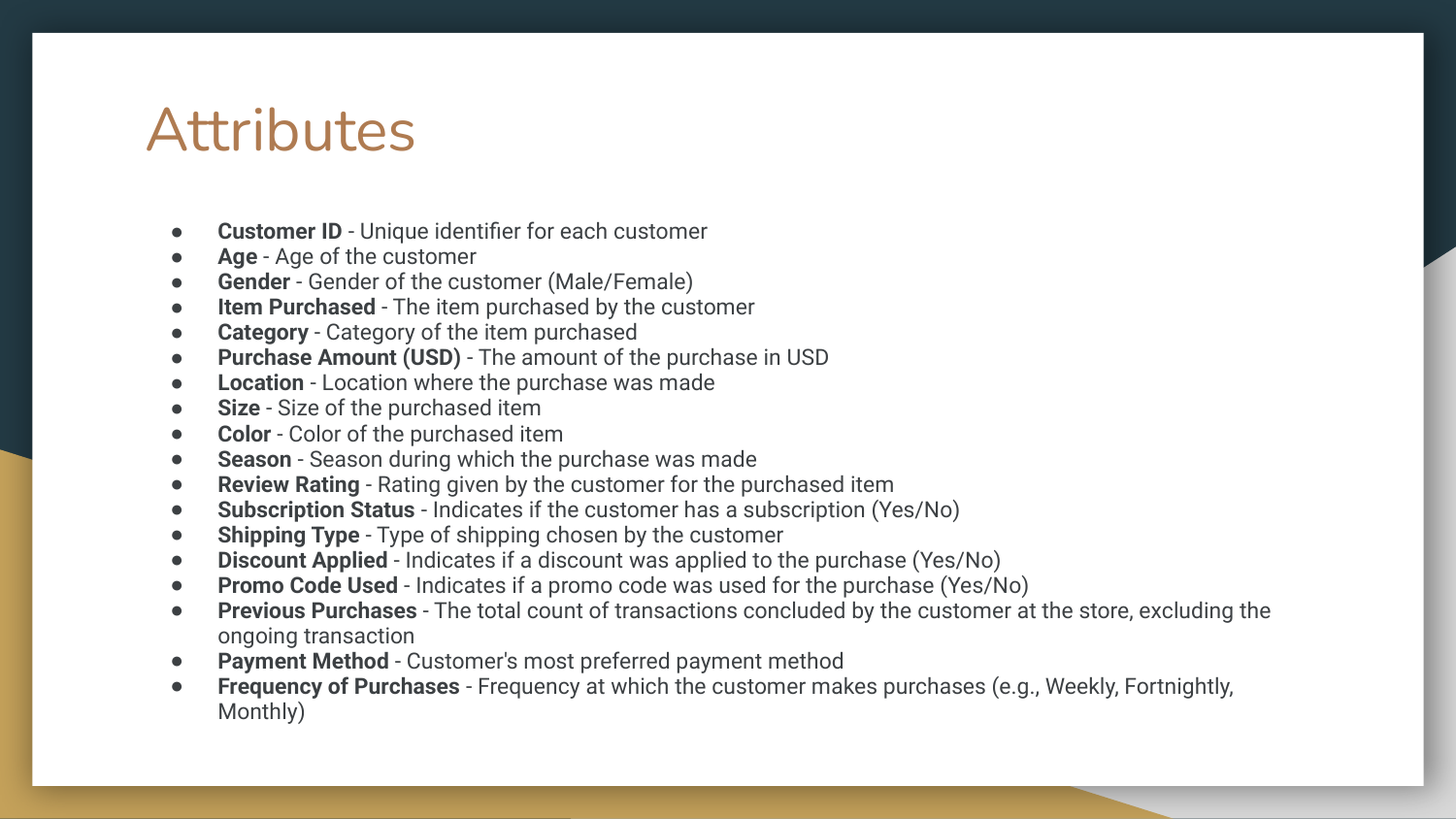

# Attributes
Customer ID - Unique identifier for each customer
Age - Age of the customer
Gender - Gender of the customer (Male/Female)
Item Purchased - The item purchased by the customer
Category - Category of the item purchased
Purchase Amount (USD) - The amount of the purchase in USD
Location - Location where the purchase was made
Size - Size of the purchased item
Color - Color of the purchased item
Season - Season during which the purchase was made
Review Rating - Rating given by the customer for the purchased item
Subscription Status - Indicates if the customer has a subscription (Yes/No)
Shipping Type - Type of shipping chosen by the customer
Discount Applied - Indicates if a discount was applied to the purchase (Yes/No)
Promo Code Used - Indicates if a promo code was used for the purchase (Yes/No)
Previous Purchases - The total count of transactions concluded by the customer at the store, excluding the ongoing transaction
Payment Method - Customer's most preferred payment method
Frequency of Purchases - Frequency at which the customer makes purchases (e.g., Weekly, Fortnightly, Monthly)